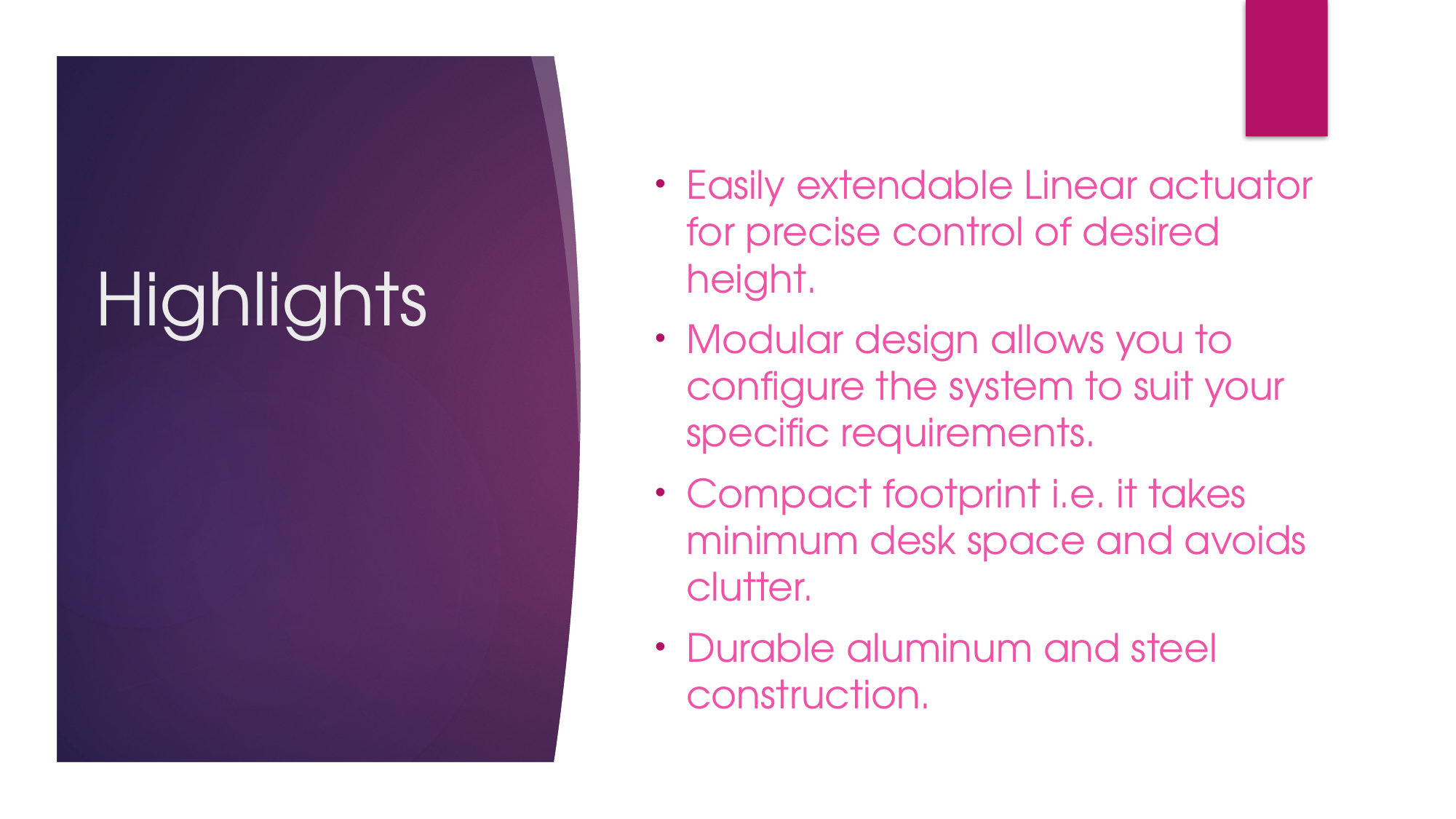

# Highlights
Easily extendable Linear actuator for precise control of desired height.
Modular design allows you to configure the system to suit your specific requirements.
Compact footprint i.e. it takes minimum desk space and avoids clutter.
Durable aluminum and steel construction.